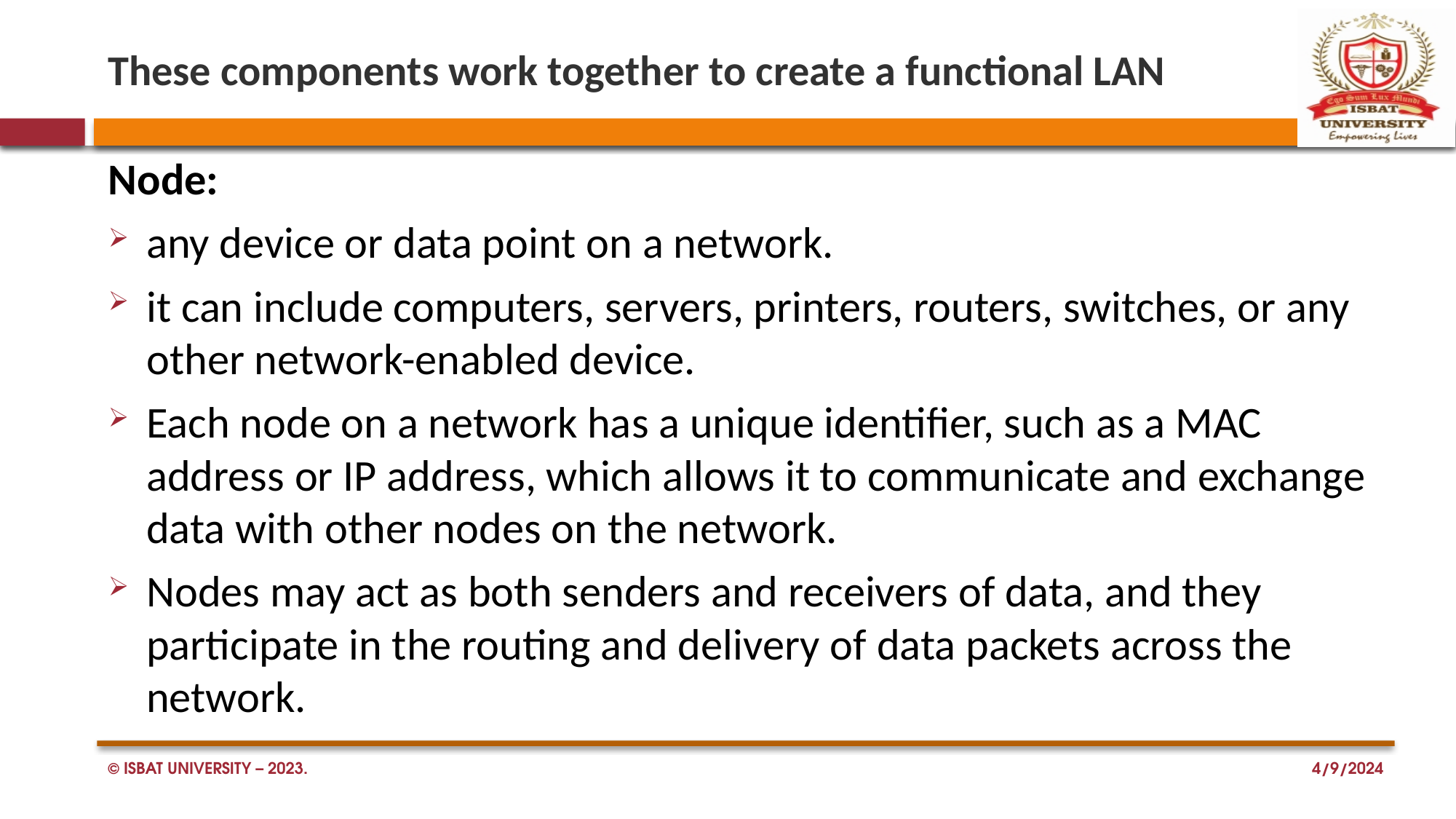

# These components work together to create a functional LAN
Node:
any device or data point on a network.
it can include computers, servers, printers, routers, switches, or any other network-enabled device.
Each node on a network has a unique identifier, such as a MAC address or IP address, which allows it to communicate and exchange data with other nodes on the network.
Nodes may act as both senders and receivers of data, and they participate in the routing and delivery of data packets across the network.